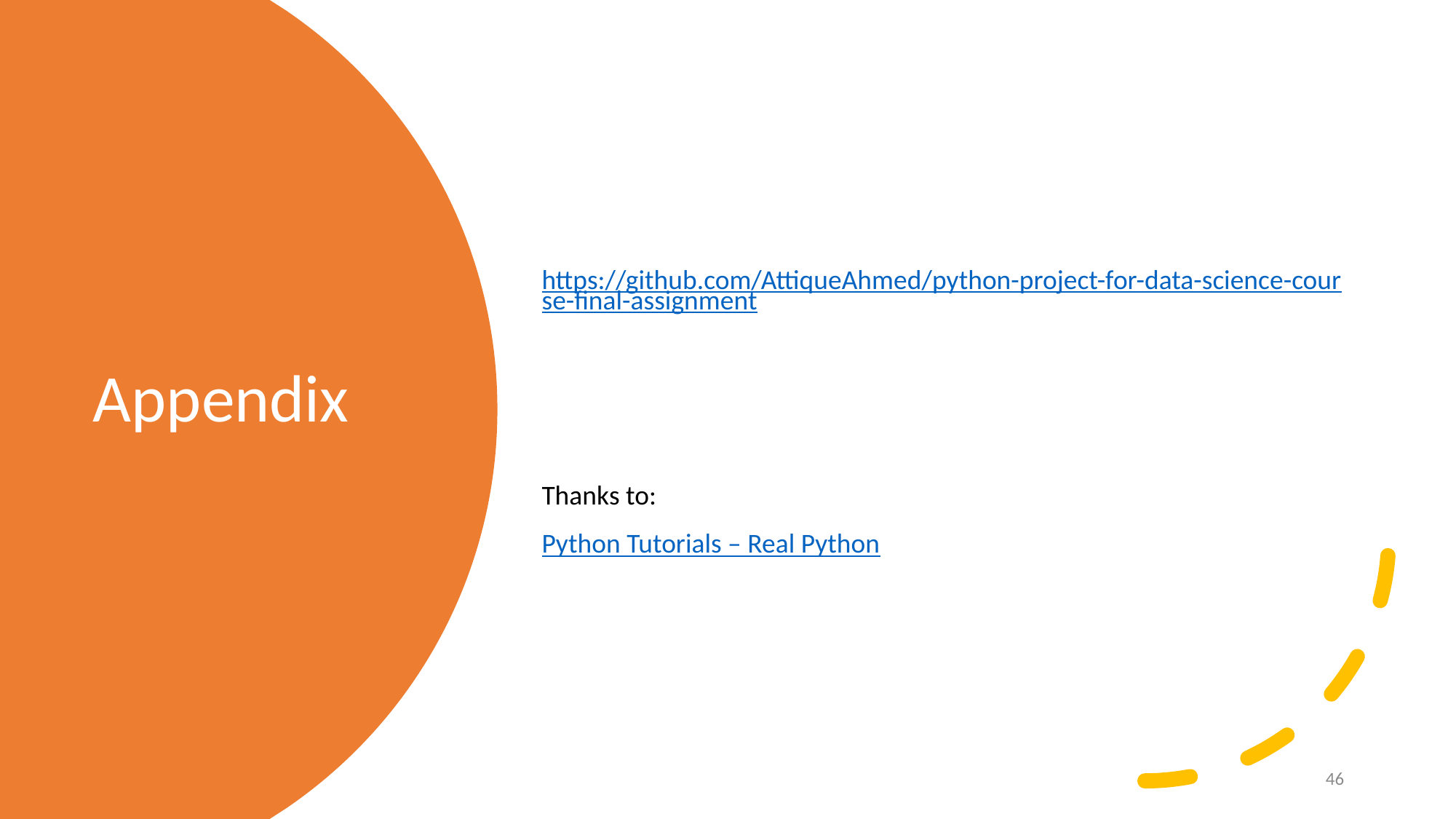

https://github.com/AttiqueAhmed/python-project-for-data-science-course-final-assignment

Thanks to:
Python Tutorials – Real Python

Appendix

46